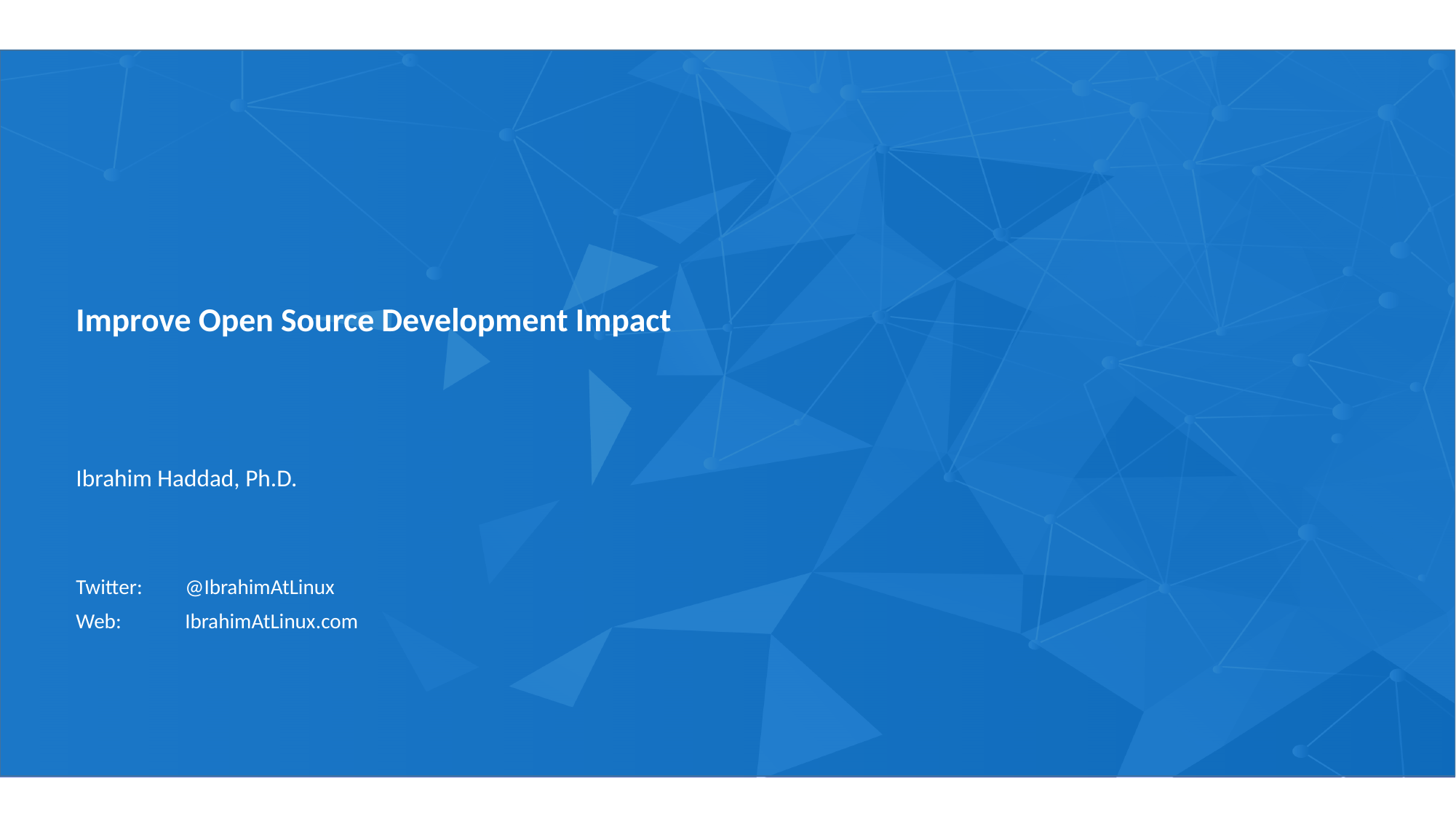

Improve Open Source Development Impact
Ibrahim Haddad, Ph.D.
Twitter:	@IbrahimAtLinux
Web:	IbrahimAtLinux.com